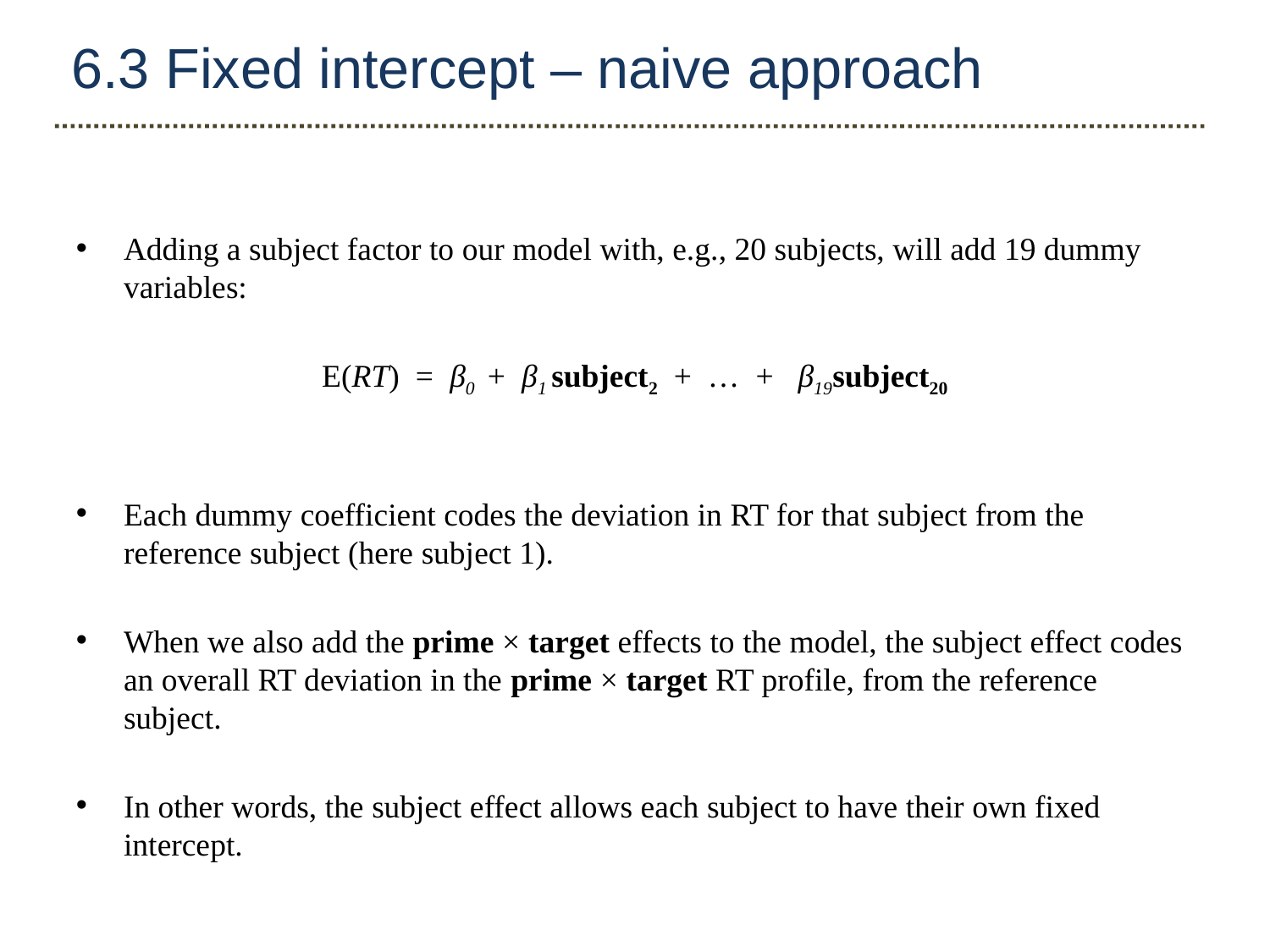

6.3 Fixed intercept – naive approach

Adding a subject factor to our model with, e.g., 20 subjects, will add 19 dummy variables:

E(RT)  =  β0  +  β1 subject2  +  …  +   β19subject20

Each dummy coefficient codes the deviation in RT for that subject from the reference subject (here subject 1).

When we also add the prime × target effects to the model, the subject effect codes an overall RT deviation in the prime × target RT profile, from the reference subject.

In other words, the subject effect allows each subject to have their own fixed intercept.